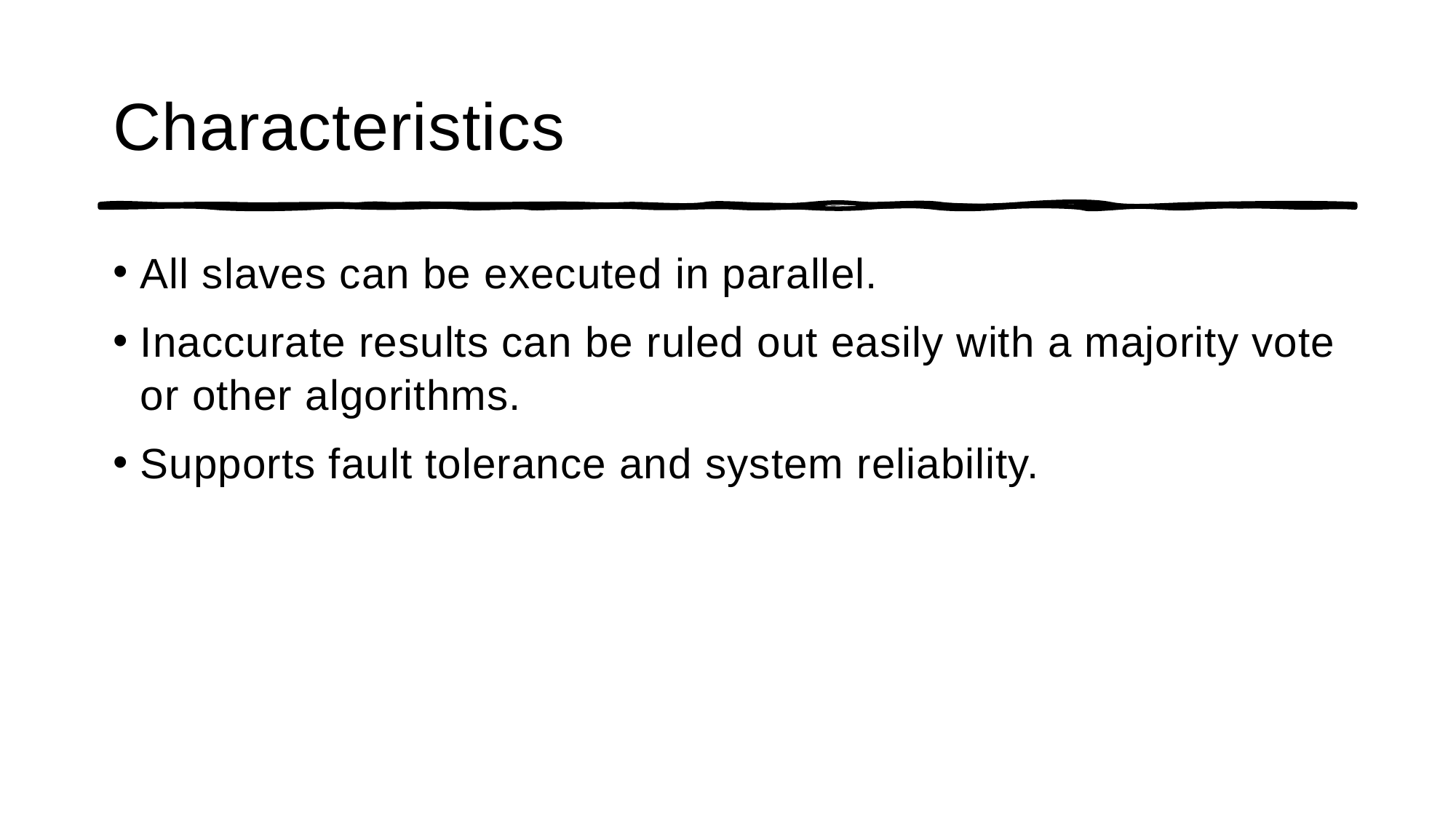

# Characteristics
All slaves can be executed in parallel.
Inaccurate results can be ruled out easily with a majority vote or other algorithms.
Supports fault tolerance and system reliability.